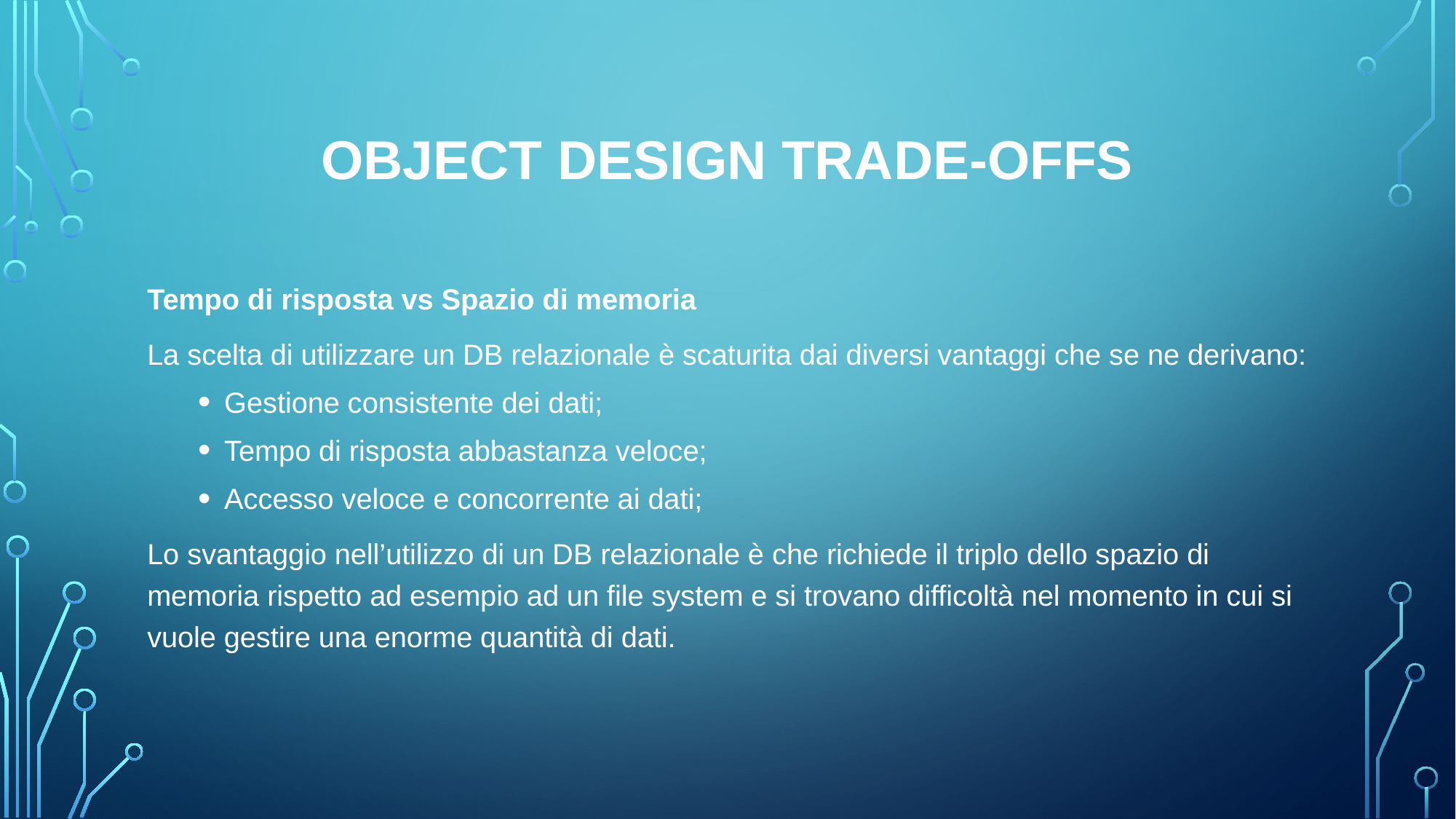

# Object Design Trade-offs
Tempo di risposta vs Spazio di memoria
La scelta di utilizzare un DB relazionale è scaturita dai diversi vantaggi che se ne derivano:
Gestione consistente dei dati;
Tempo di risposta abbastanza veloce;
Accesso veloce e concorrente ai dati;
Lo svantaggio nell’utilizzo di un DB relazionale è che richiede il triplo dello spazio di memoria rispetto ad esempio ad un file system e si trovano difficoltà nel momento in cui si vuole gestire una enorme quantità di dati.